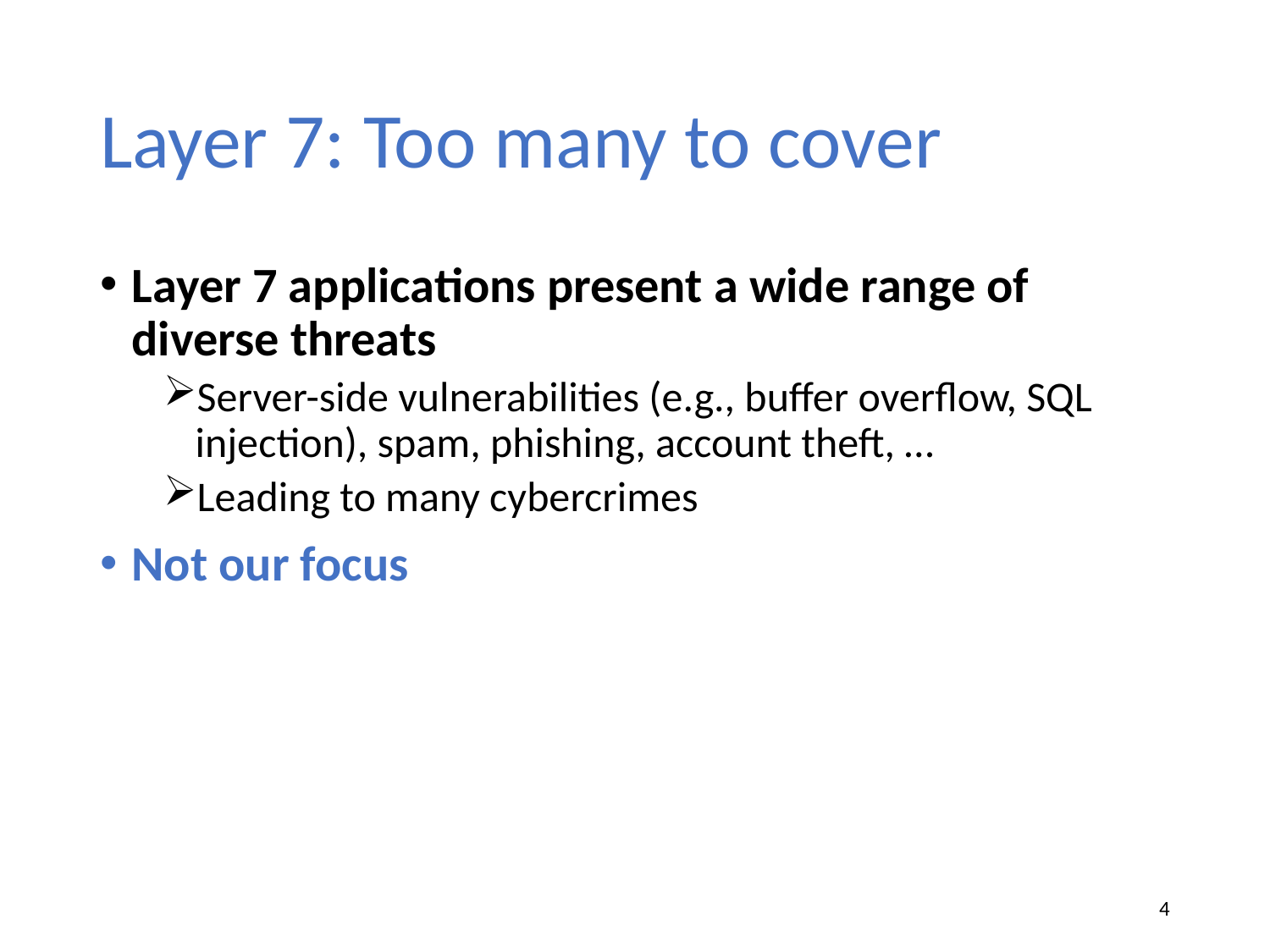

# Layer 7: Too many to cover
Layer 7 applications present a wide range of diverse threats
Server-side vulnerabilities (e.g., buffer overflow, SQL injection), spam, phishing, account theft, …
Leading to many cybercrimes
Not our focus
4